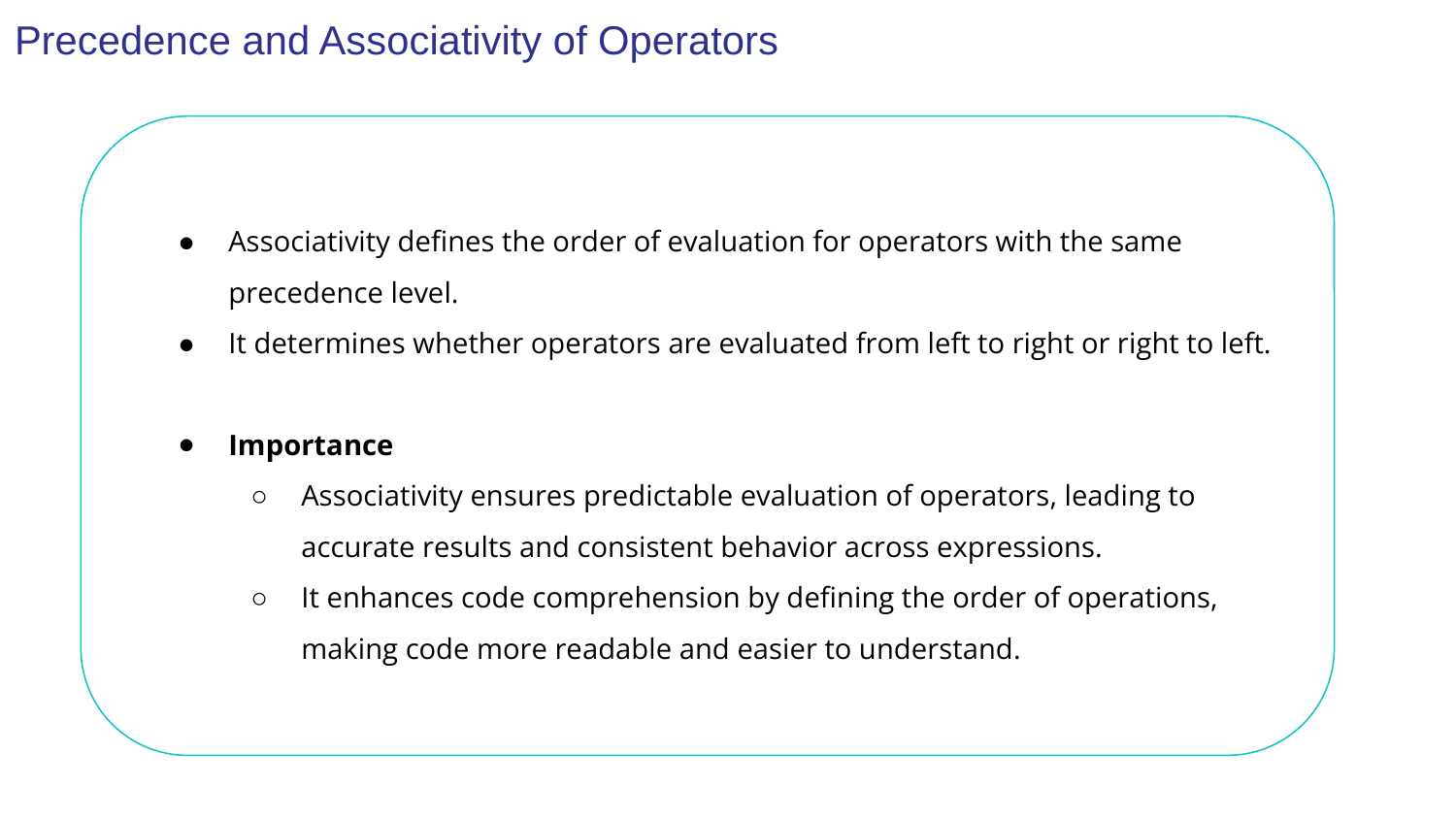

Precedence and Associativity of Operators
Associativity defines the order of evaluation for operators with the same precedence level.
It determines whether operators are evaluated from left to right or right to left.

Importance
Associativity ensures predictable evaluation of operators, leading to accurate results and consistent behavior across expressions.
It enhances code comprehension by defining the order of operations, making code more readable and easier to understand.